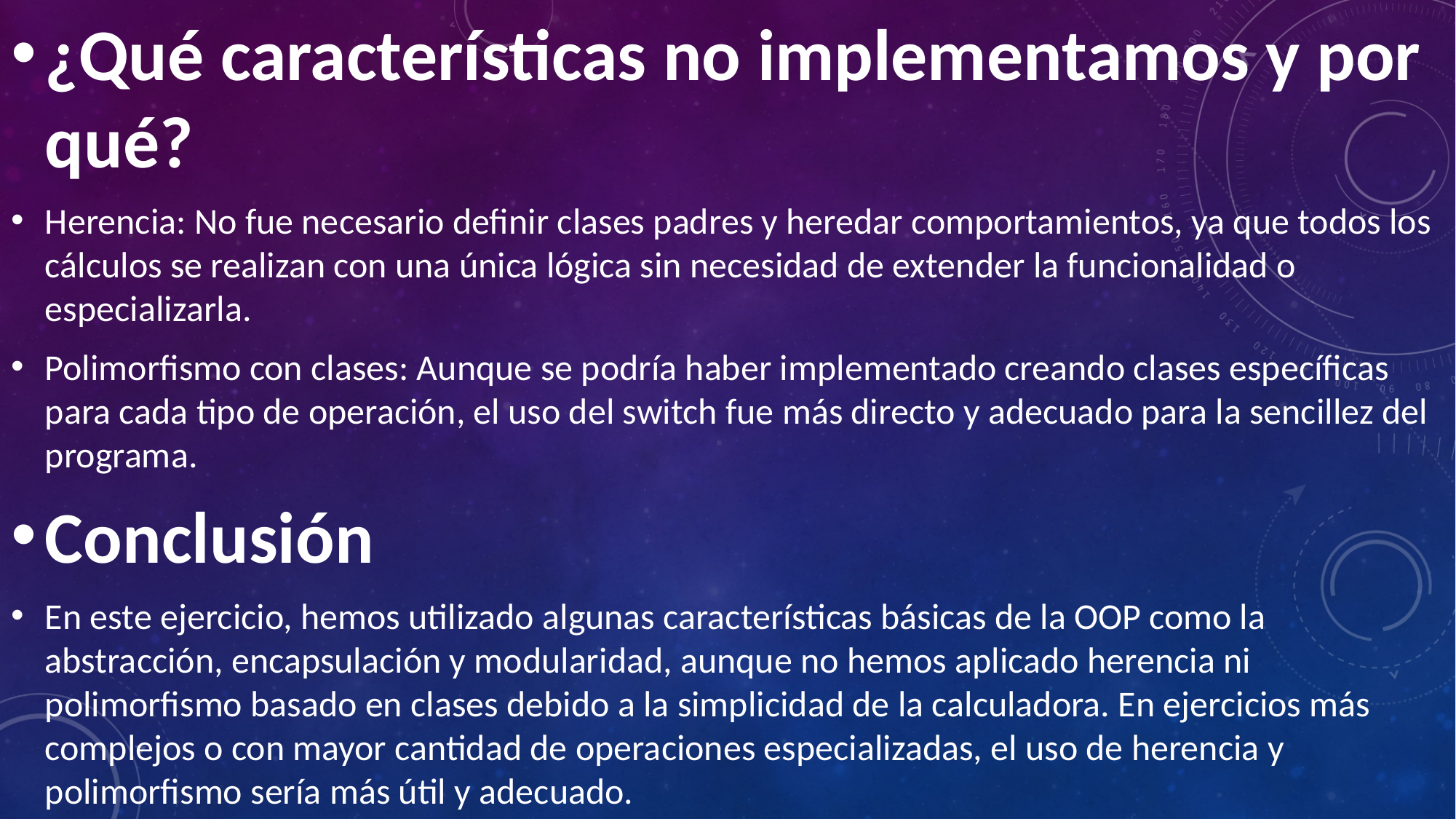

¿Qué características no implementamos y por qué?
Herencia: No fue necesario definir clases padres y heredar comportamientos, ya que todos los cálculos se realizan con una única lógica sin necesidad de extender la funcionalidad o especializarla.
Polimorfismo con clases: Aunque se podría haber implementado creando clases específicas para cada tipo de operación, el uso del switch fue más directo y adecuado para la sencillez del programa.
Conclusión
En este ejercicio, hemos utilizado algunas características básicas de la OOP como la abstracción, encapsulación y modularidad, aunque no hemos aplicado herencia ni polimorfismo basado en clases debido a la simplicidad de la calculadora. En ejercicios más complejos o con mayor cantidad de operaciones especializadas, el uso de herencia y polimorfismo sería más útil y adecuado.